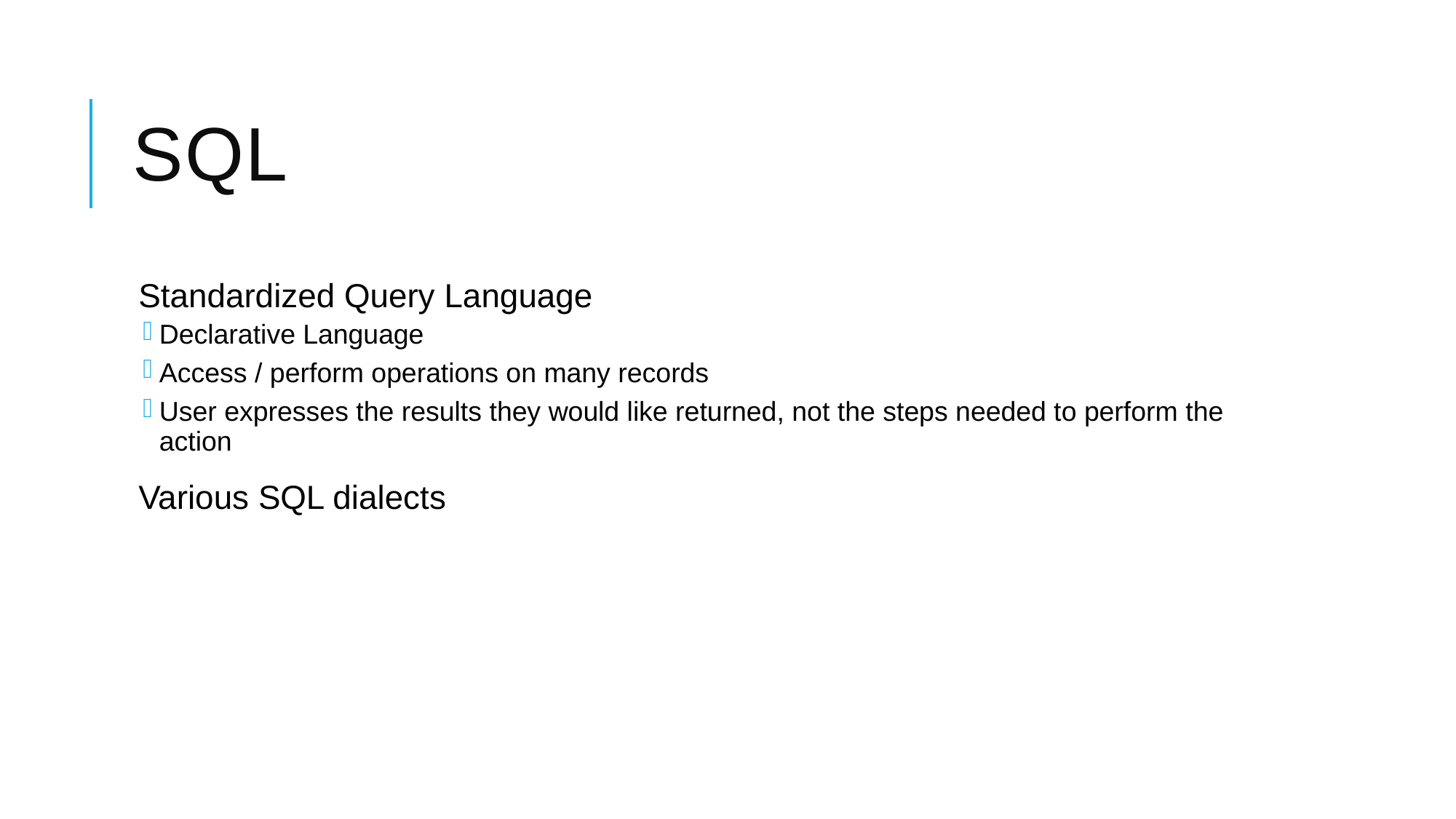

# SQL
Standardized Query Language
Declarative Language
Access / perform operations on many records
User expresses the results they would like returned, not the steps needed to perform the action
Various SQL dialects